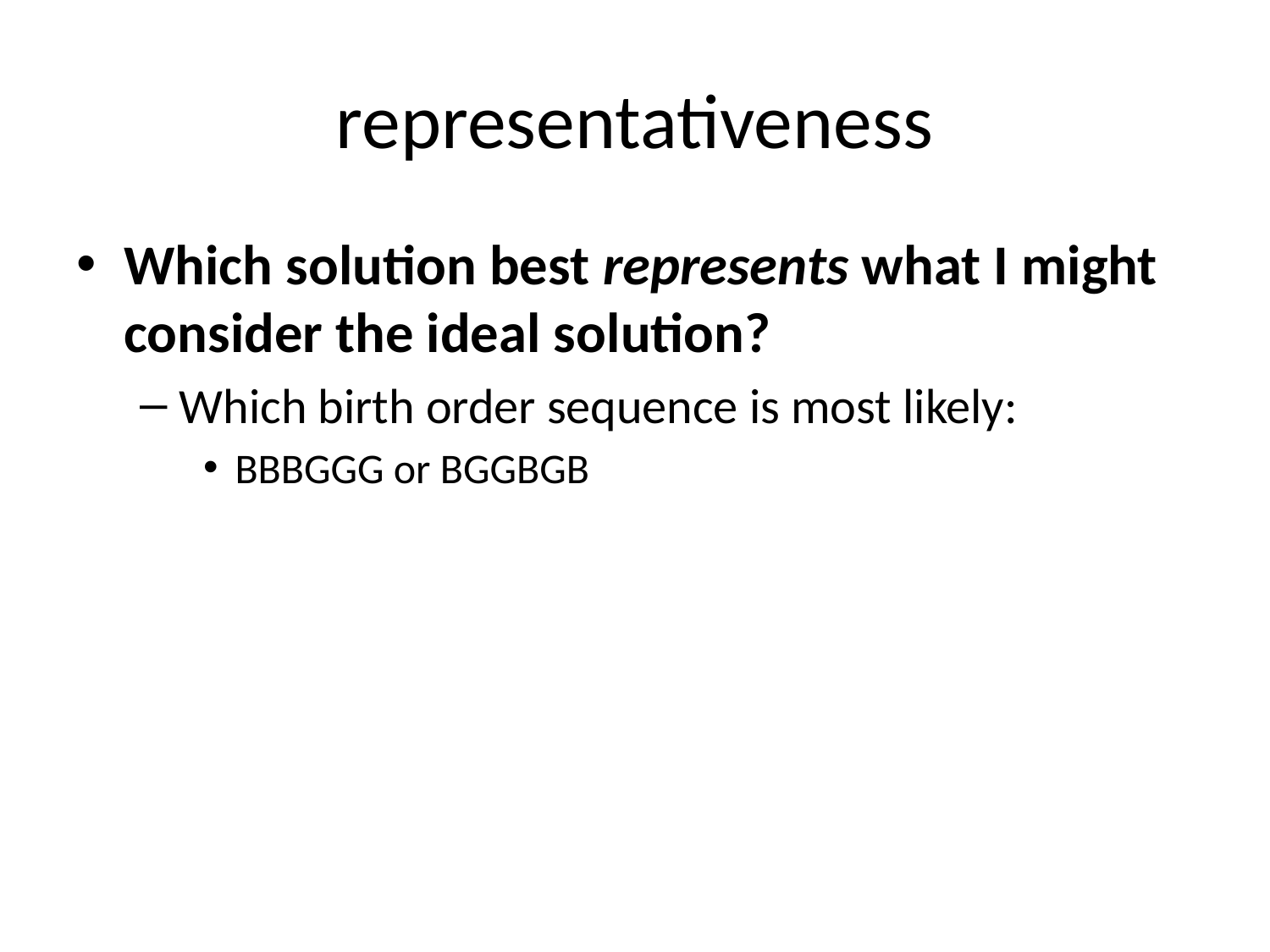

# representativeness
Which solution best represents what I might consider the ideal solution?
Which birth order sequence is most likely:
BBBGGG or BGGBGB